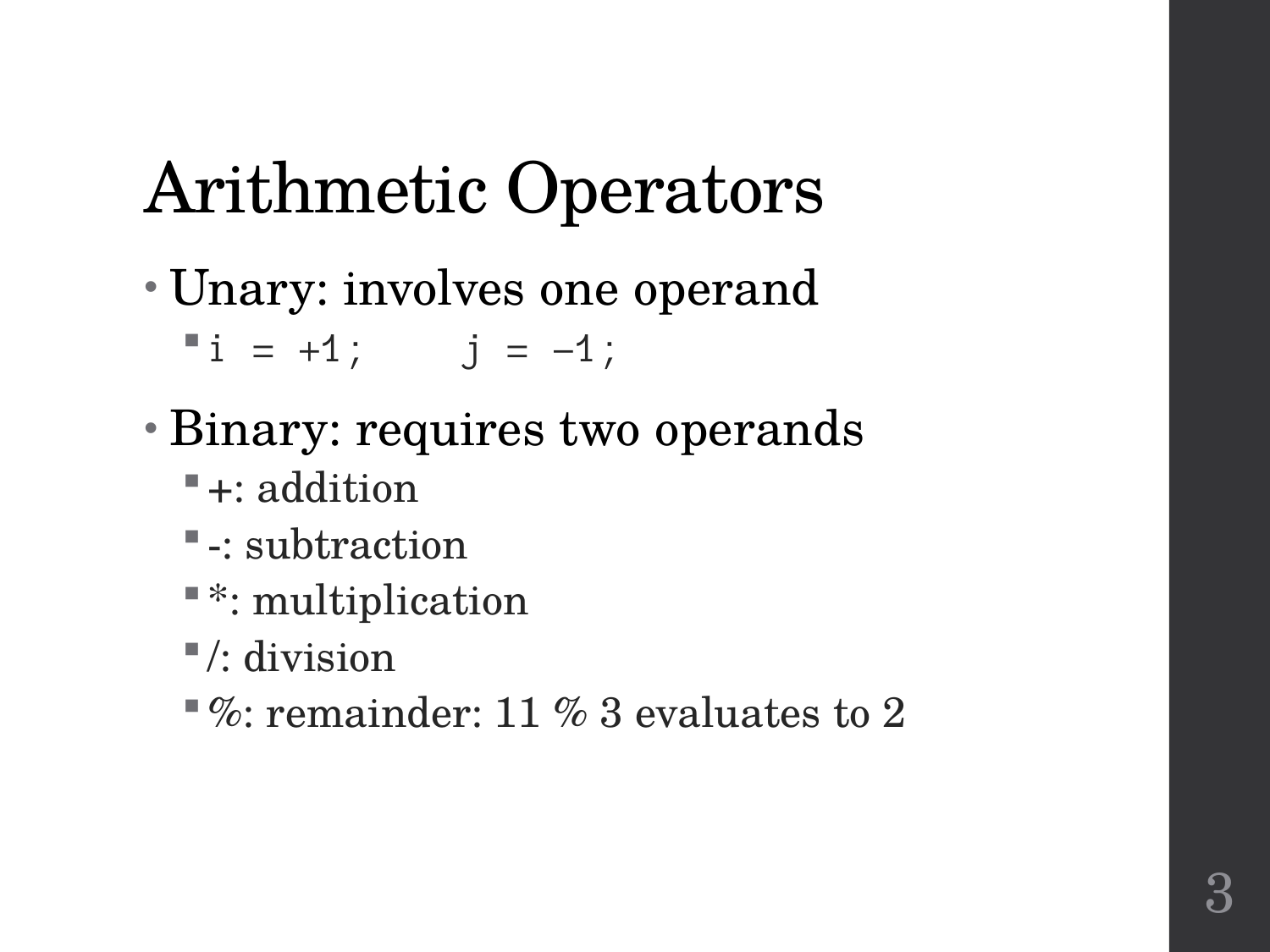

# Arithmetic Operators
Unary: involves one operand
i = +1; 	j = -1;
Binary: requires two operands
+: addition
-: subtraction
*: multiplication
/: division
%: remainder: 11 % 3 evaluates to 2

3